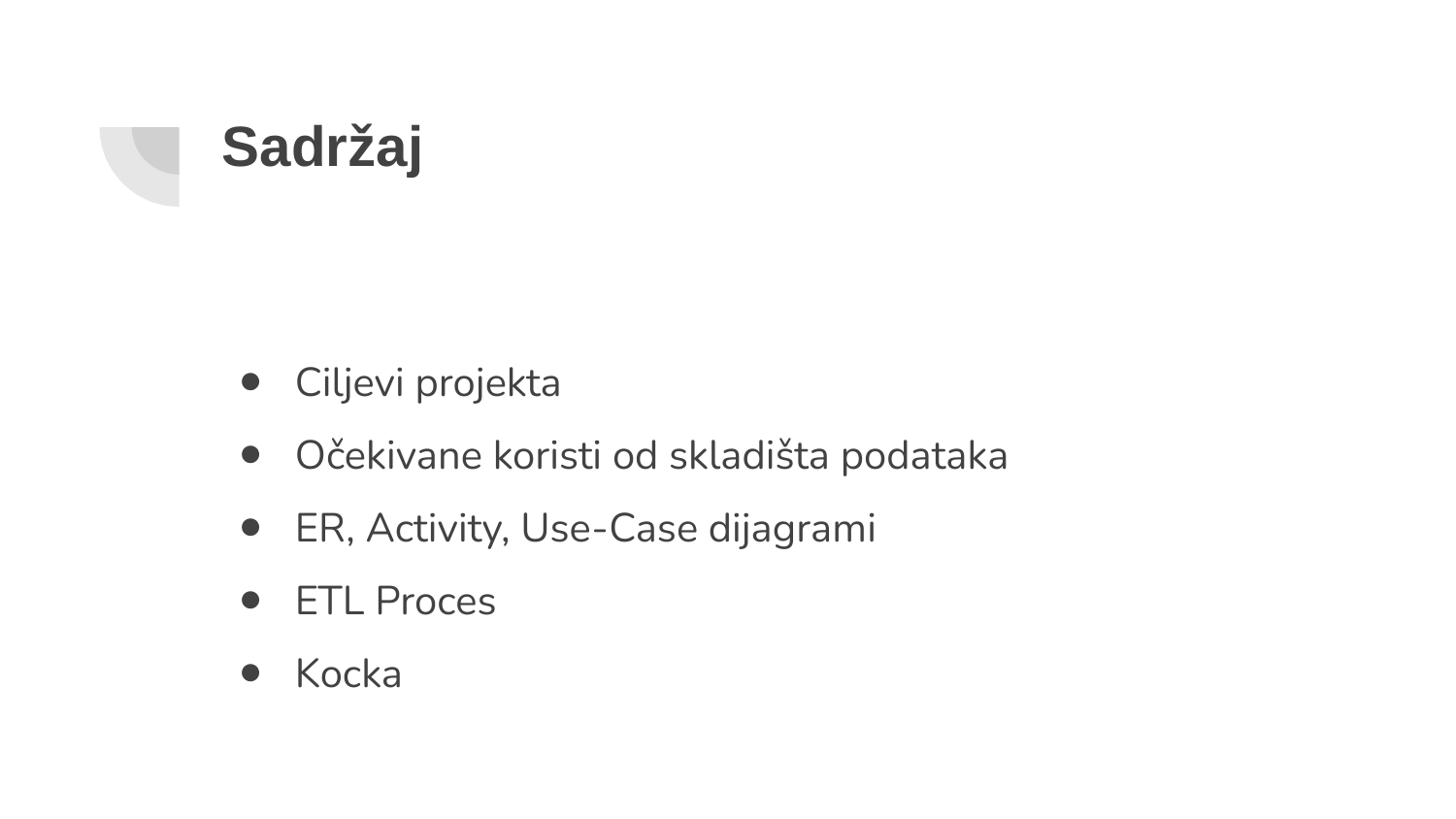

# Sadržaj
Ciljevi projekta
Očekivane koristi od skladišta podataka
ER, Activity, Use-Case dijagrami
ETL Proces
Kocka